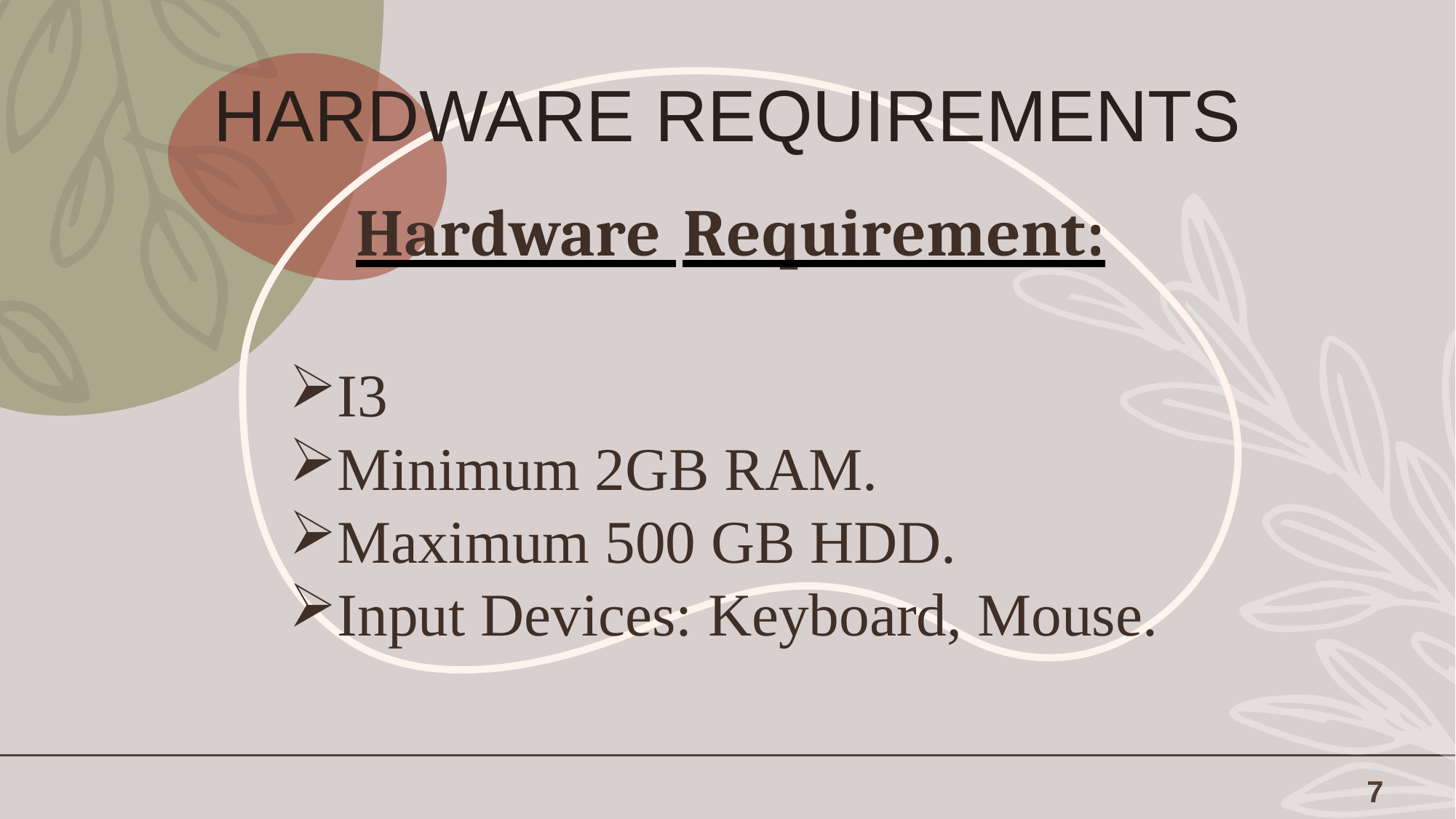

# HARDWARE REQUIREMENTS
Hardware Requirement:

I3
Minimum 2GB RAM.
Maximum 500 GB HDD.
Input Devices: Keyboard, Mouse.
7